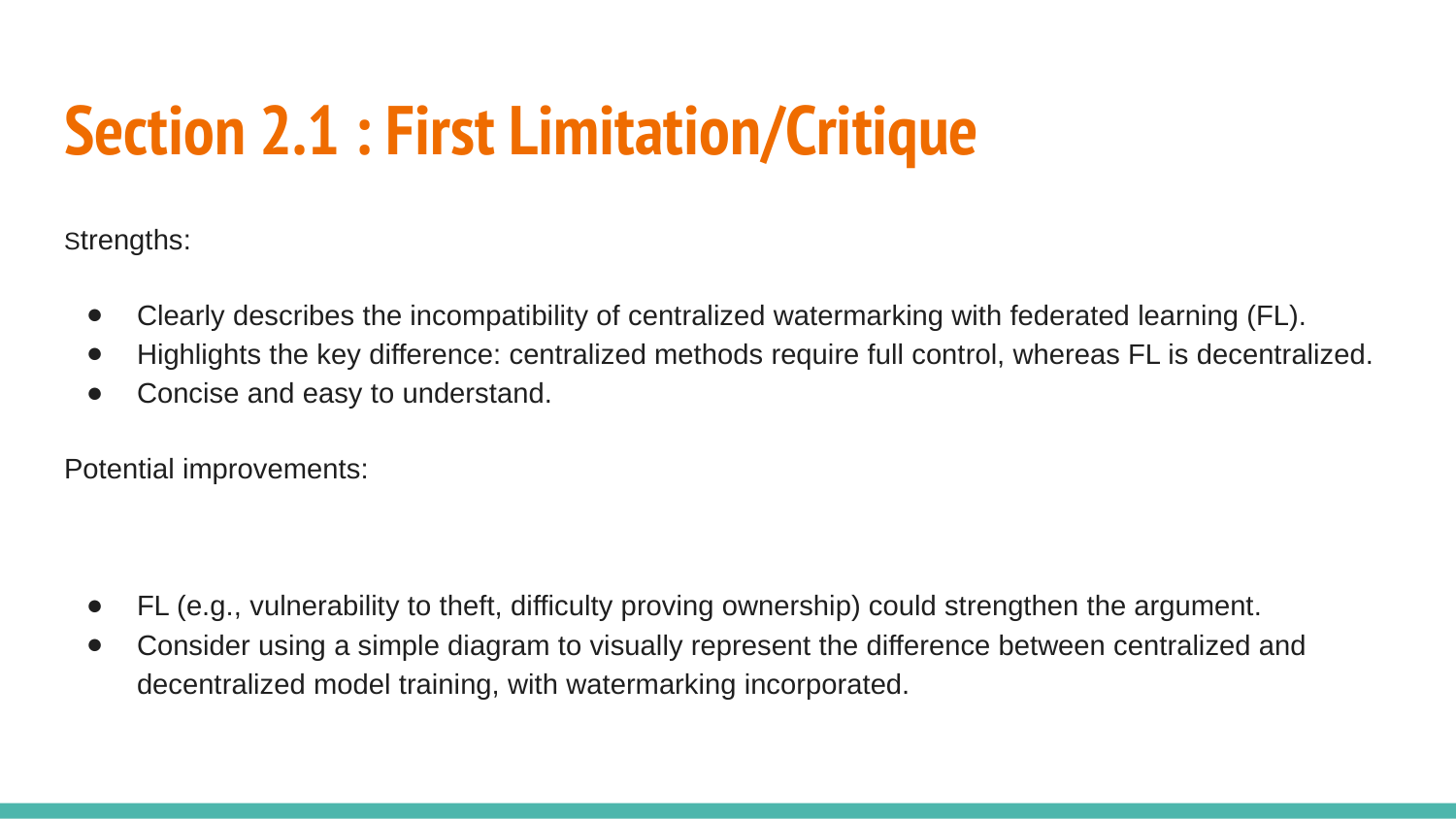

# Section 2.1 : First Limitation/Critique
Strengths:
Clearly describes the incompatibility of centralized watermarking with federated learning (FL).
Highlights the key difference: centralized methods require full control, whereas FL is decentralized.
Concise and easy to understand.
Potential improvements:

FL (e.g., vulnerability to theft, difficulty proving ownership) could strengthen the argument.
Consider using a simple diagram to visually represent the difference between centralized and decentralized model training, with watermarking incorporated.